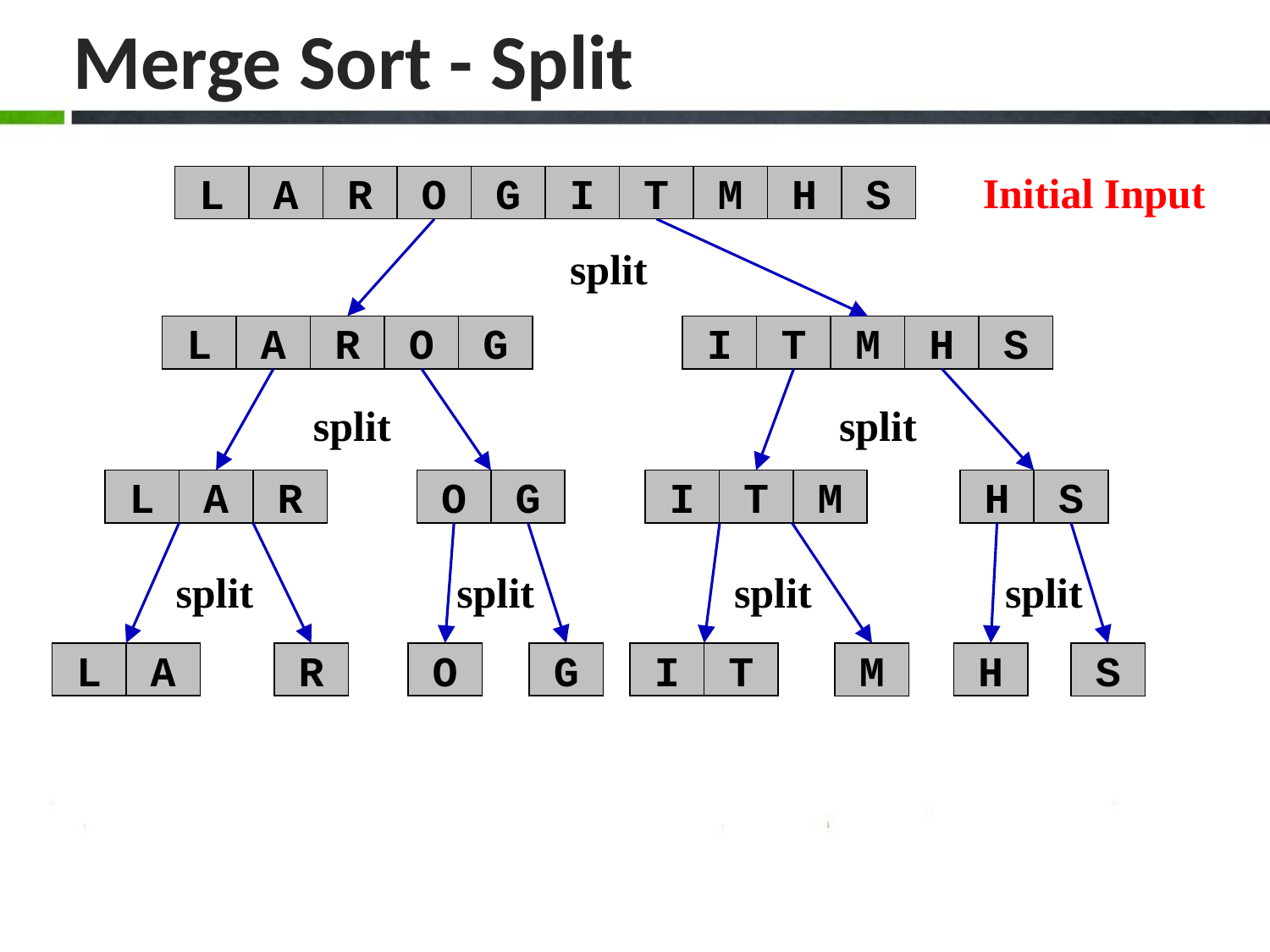

# Merge Sort - Split
L
A
R
O
G
I
T
M
H
S
Initial Input
split
L
A
R
O
G
I
T
M
H
S
split
split
L
A
R
O
G
I
T
M
H
S
split
split
split
split
L
A
R
O
G
I
T
H
M
S